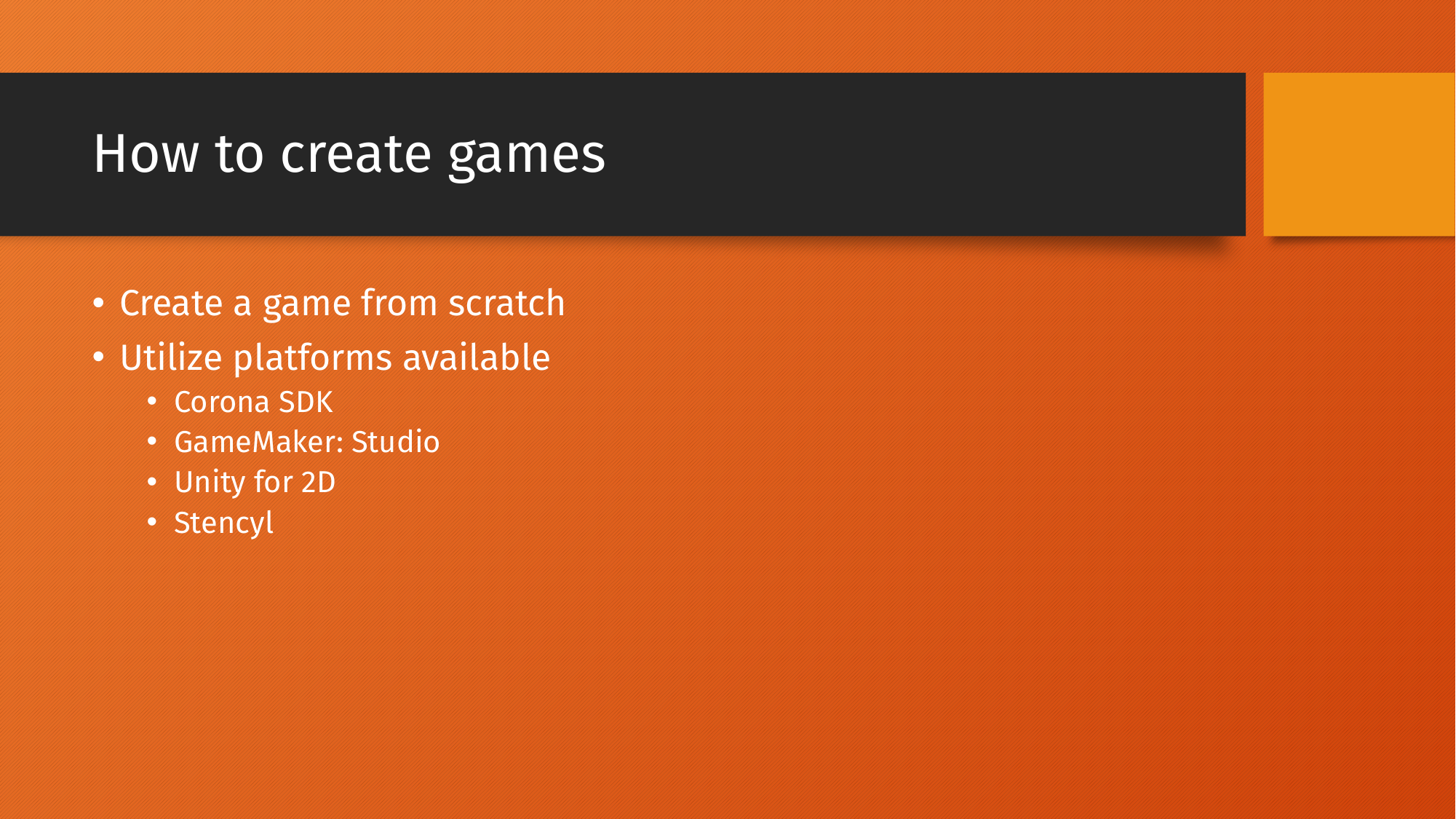

# How to create games
Create a game from scratch
Utilize platforms available
Corona SDK
GameMaker: Studio
Unity for 2D
Stencyl